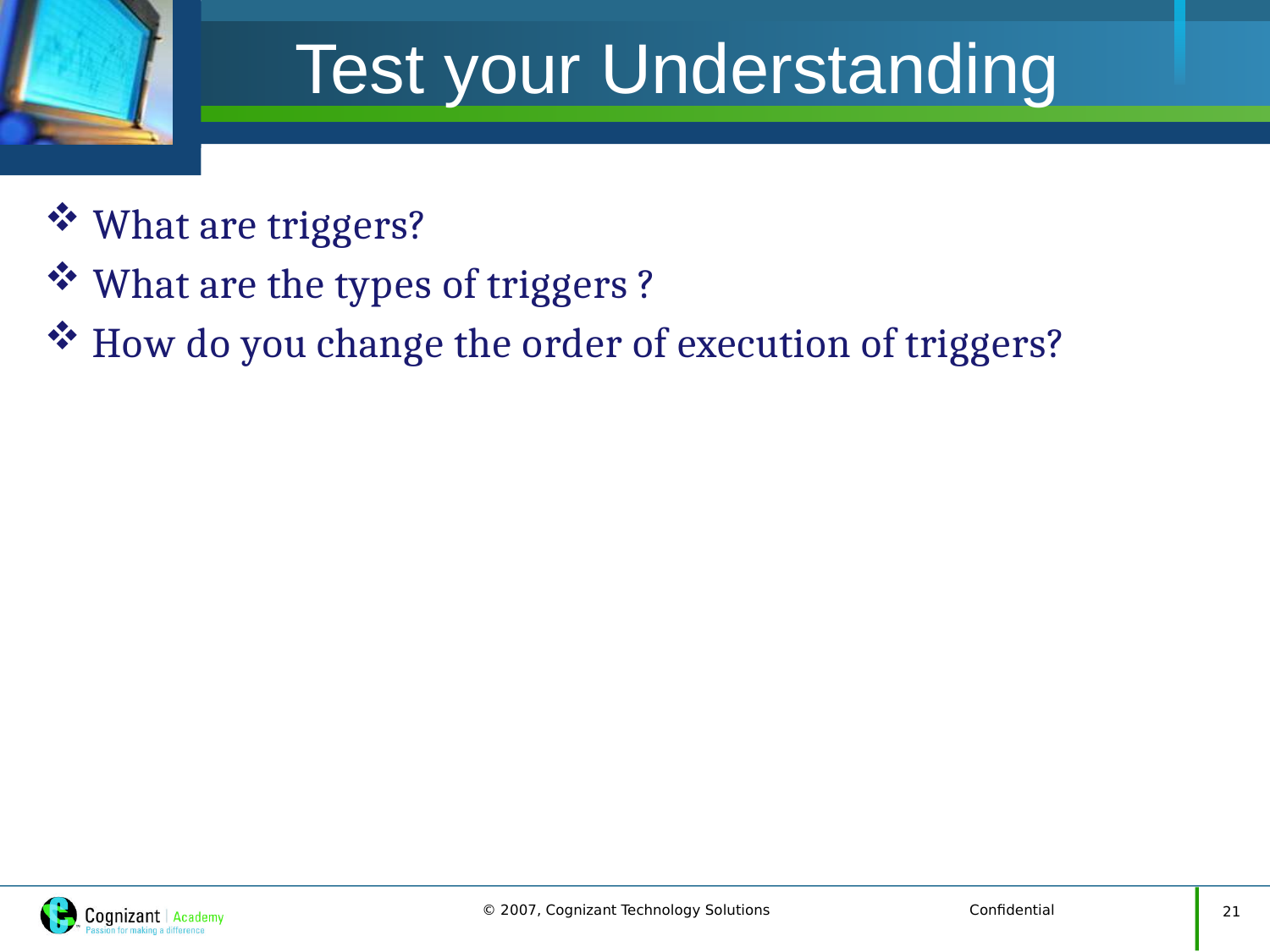

# Test your Understanding
What are triggers?
What are the types of triggers ?
How do you change the order of execution of triggers?

21